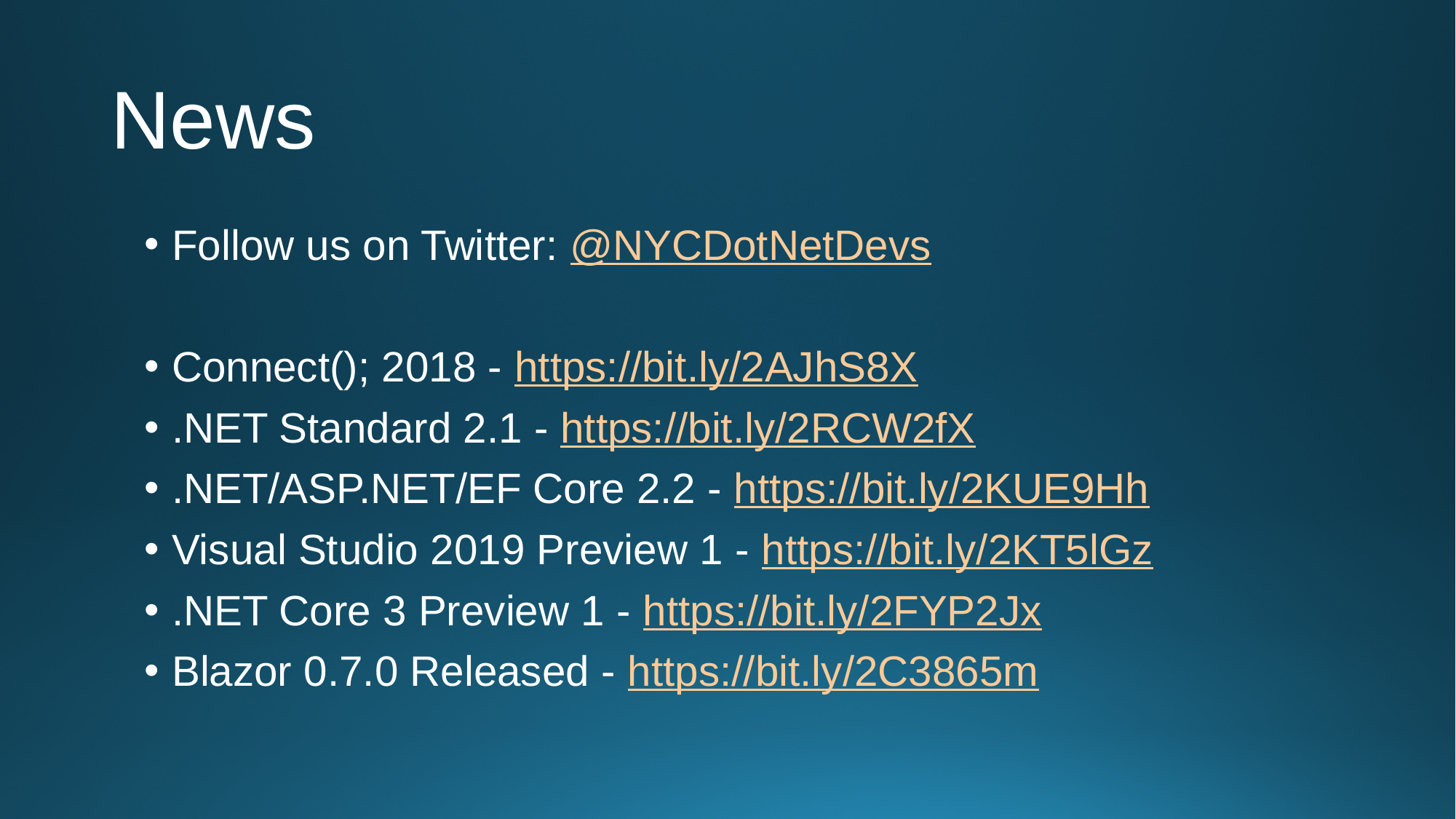

# News
Follow us on Twitter: @NYCDotNetDevs

Connect(); 2018 - https://bit.ly/2AJhS8X
.NET Standard 2.1 - https://bit.ly/2RCW2fX
.NET/ASP.NET/EF Core 2.2 - https://bit.ly/2KUE9Hh
Visual Studio 2019 Preview 1 - https://bit.ly/2KT5lGz
.NET Core 3 Preview 1 - https://bit.ly/2FYP2Jx
Blazor 0.7.0 Released - https://bit.ly/2C3865m